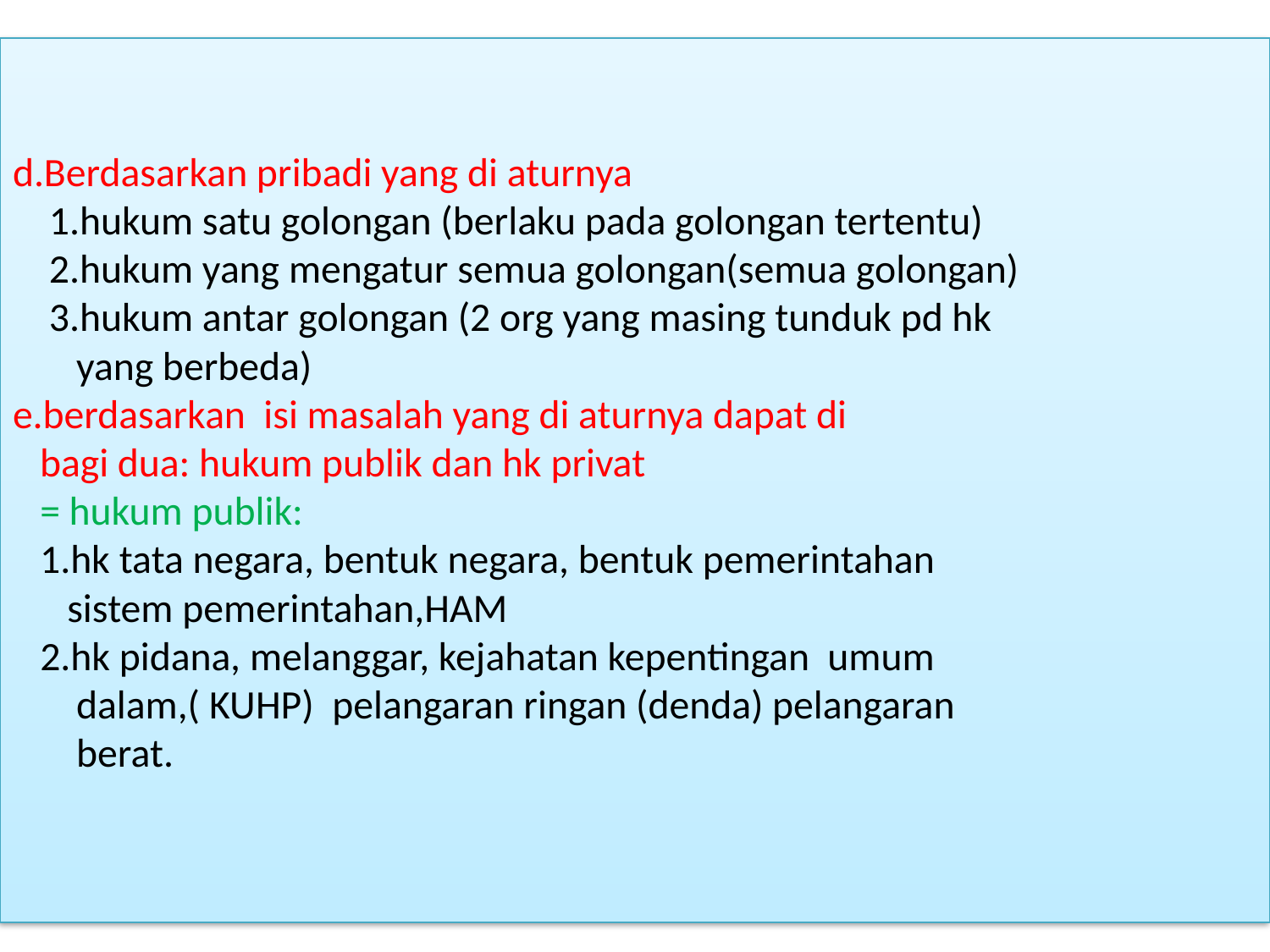

# d.Berdasarkan pribadi yang di aturnya 1.hukum satu golongan (berlaku pada golongan tertentu) 2.hukum yang mengatur semua golongan(semua golongan) 3.hukum antar golongan (2 org yang masing tunduk pd hk yang berbeda) e.berdasarkan  isi masalah yang di aturnya dapat di bagi dua: hukum publik dan hk privat = hukum publik: 1.hk tata negara, bentuk negara, bentuk pemerintahan sistem pemerintahan,HAM 2.hk pidana, melanggar, kejahatan kepentingan  umum dalam,( KUHP)  pelangaran ringan (denda) pelangaran berat.